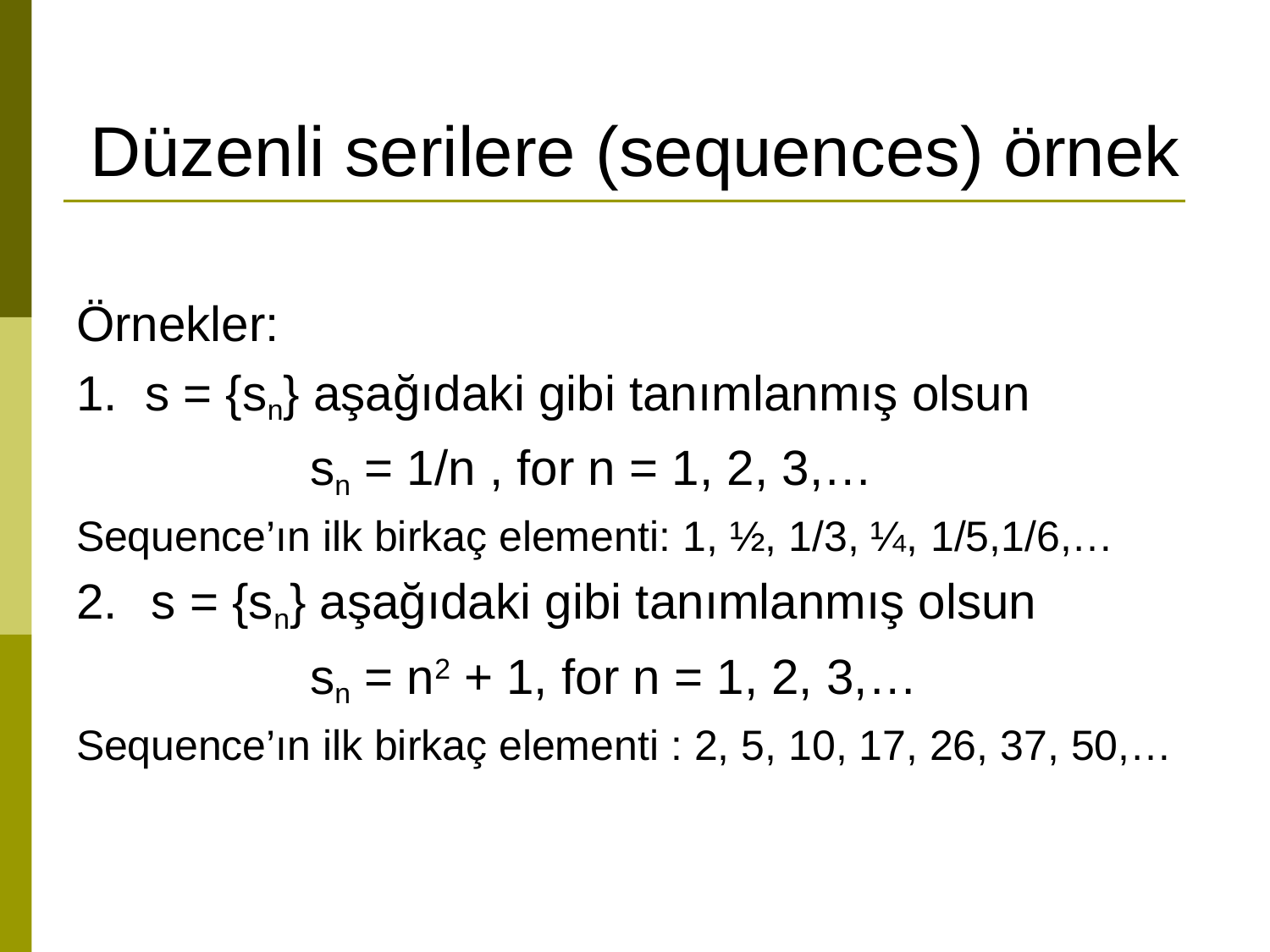

# Düzenli serilere (sequences) örnek
Örnekler:
1.  s = {sn} aşağıdaki gibi tanımlanmış olsun
                 sn = 1/n , for n = 1, 2, 3,…
Sequence’ın ilk birkaç elementi: 1, ½, 1/3, ¼, 1/5,1/6,…
2.	  s = {sn} aşağıdaki gibi tanımlanmış olsun
                 sn = n2 + 1, for n = 1, 2, 3,…
Sequence’ın ilk birkaç elementi : 2, 5, 10, 17, 26, 37, 50,…